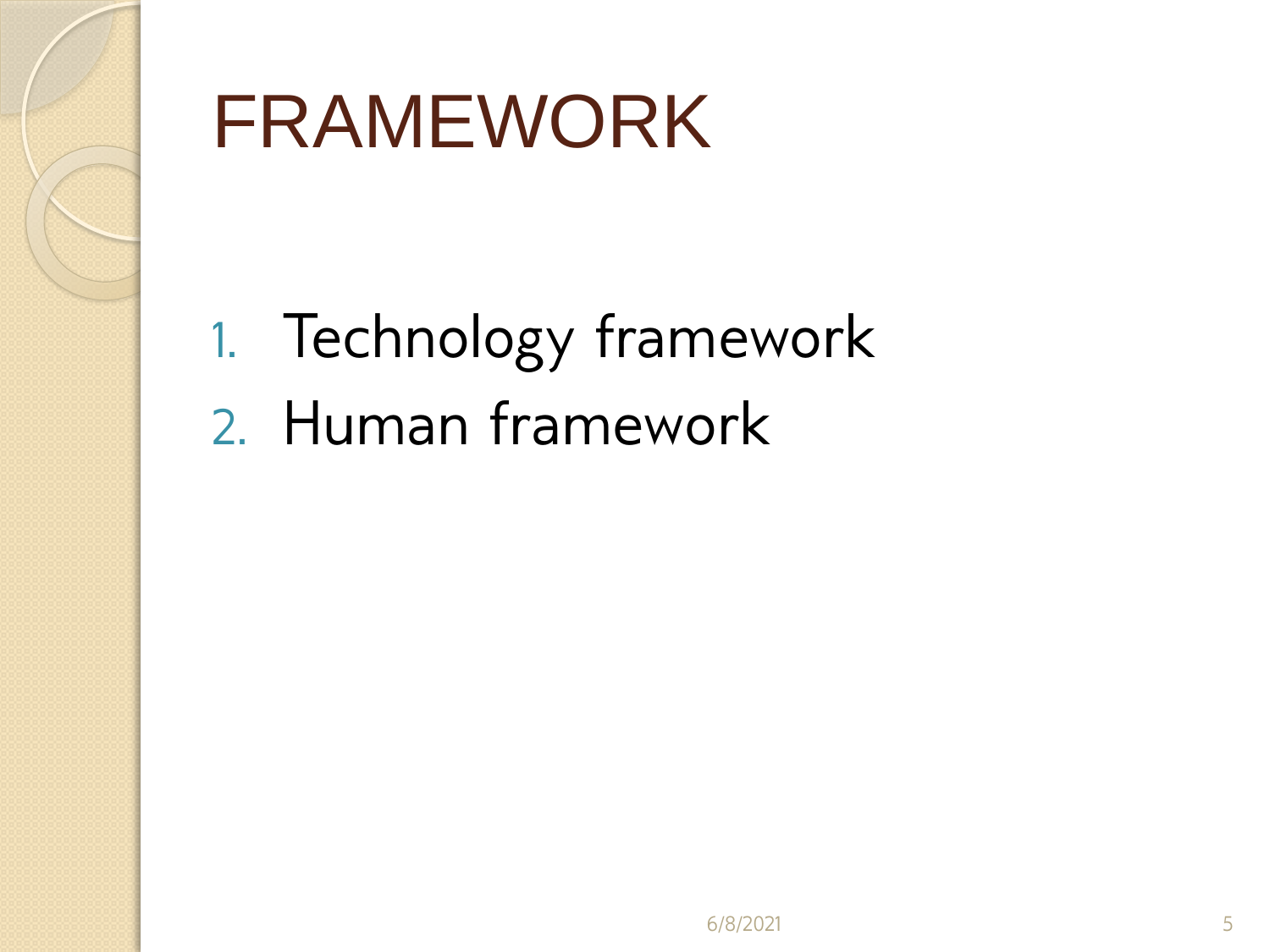

# FRAMEWORK

Technology framework
Human framework
6/8/2021
5